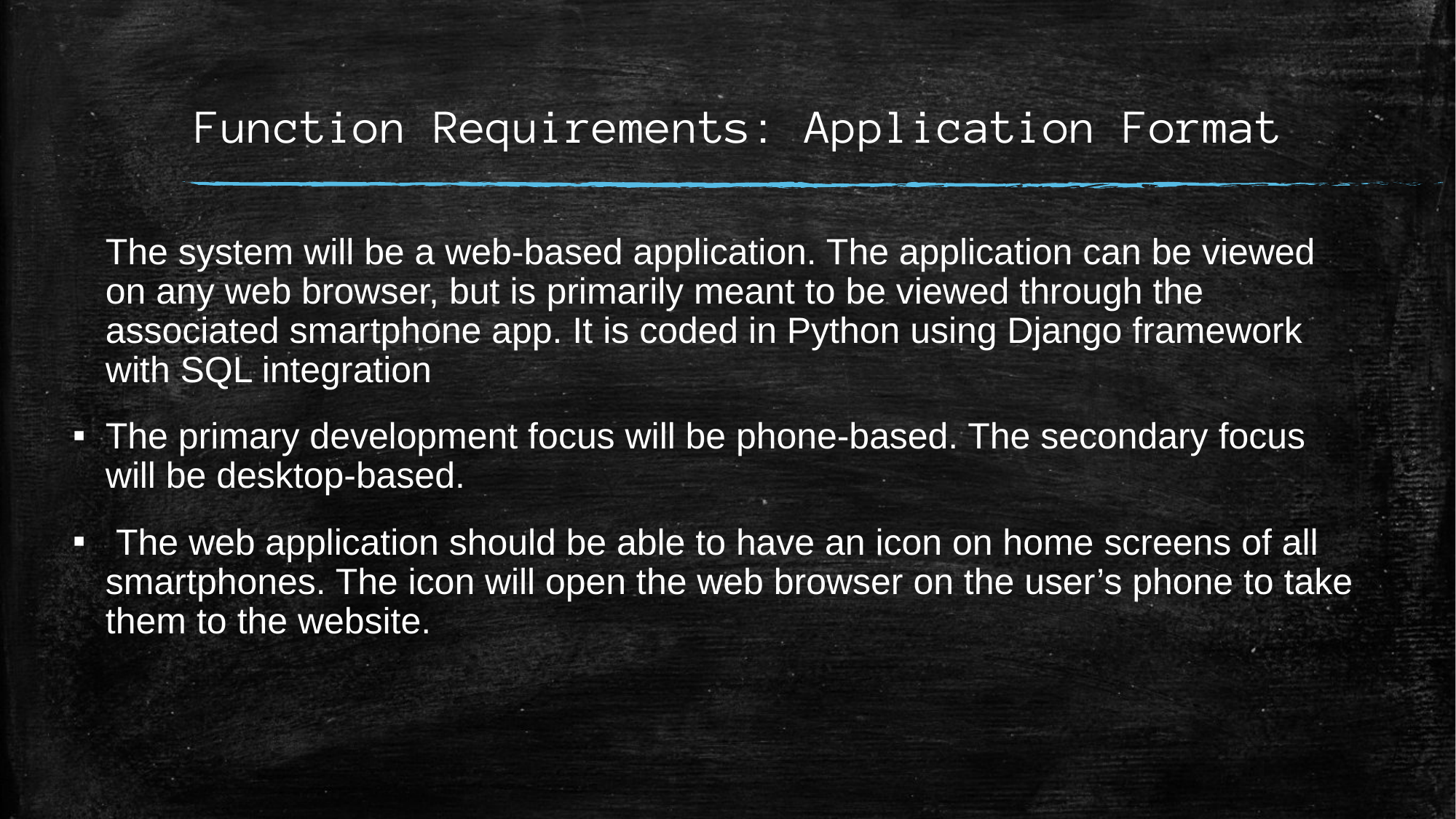

# Function Requirements: Application Format
The system will be a web-based application. The application can be viewed on any web browser, but is primarily meant to be viewed through the associated smartphone app. It is coded in Python using Django framework with SQL integration
The primary development focus will be phone-based. The secondary focus will be desktop-based.
 The web application should be able to have an icon on home screens of all smartphones. The icon will open the web browser on the user’s phone to take them to the website.